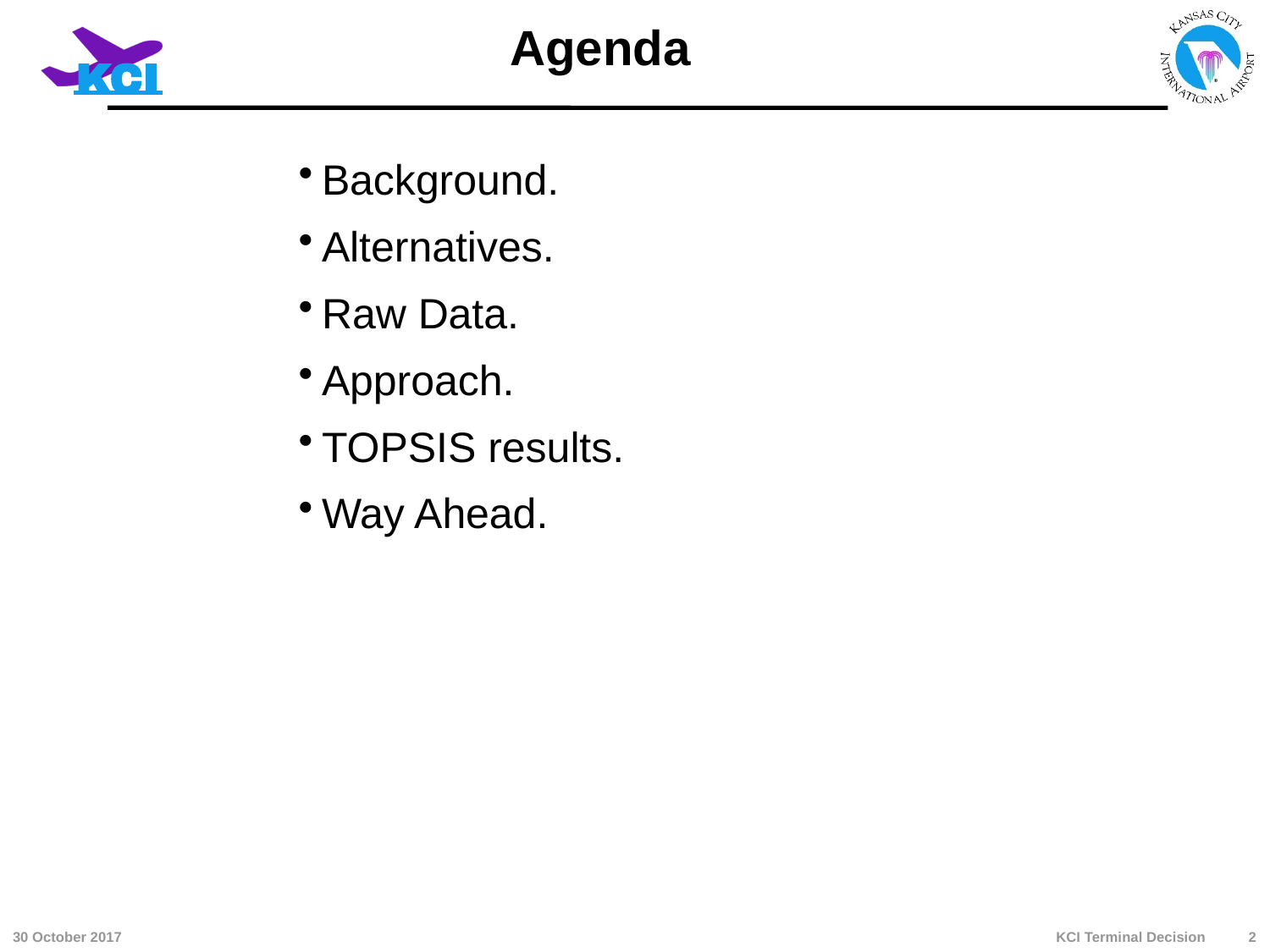

# Agenda
Background.
Alternatives.
Raw Data.
Approach.
TOPSIS results.
Way Ahead.
KCI Terminal Decision
30 October 2017
2